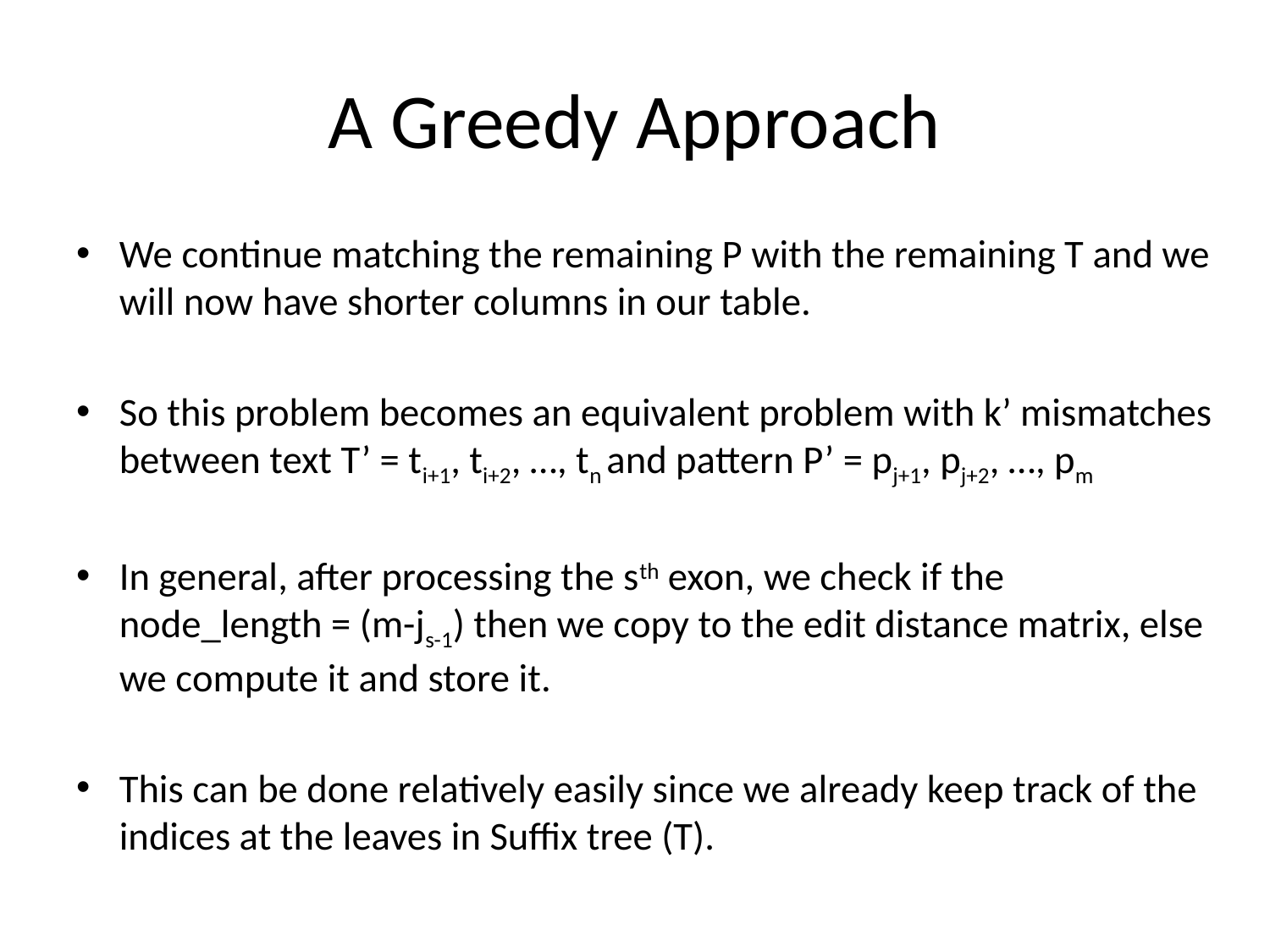

# A Greedy Approach
We continue matching the remaining P with the remaining T and we will now have shorter columns in our table.

So this problem becomes an equivalent problem with k’ mismatches between text T’ = ti+1, ti+2, …, tn and pattern P’ = pj+1, pj+2, …, pm

In general, after processing the sth exon, we check if the node_length = (m-js-1) then we copy to the edit distance matrix, else we compute it and store it.

This can be done relatively easily since we already keep track of the indices at the leaves in Suffix tree (T).